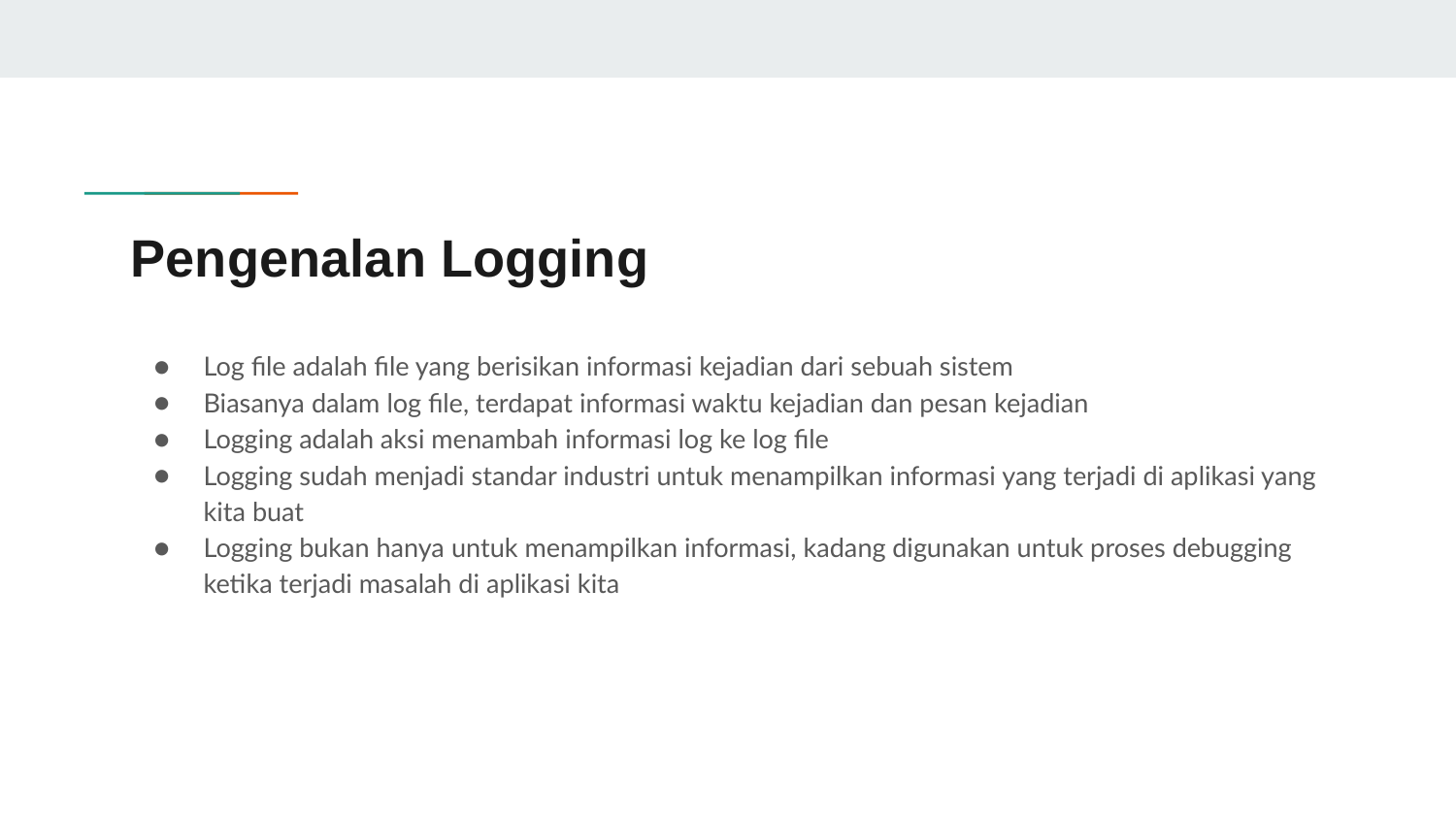

# Pengenalan Logging
Log file adalah file yang berisikan informasi kejadian dari sebuah sistem
Biasanya dalam log file, terdapat informasi waktu kejadian dan pesan kejadian
Logging adalah aksi menambah informasi log ke log file
Logging sudah menjadi standar industri untuk menampilkan informasi yang terjadi di aplikasi yang kita buat
Logging bukan hanya untuk menampilkan informasi, kadang digunakan untuk proses debugging ketika terjadi masalah di aplikasi kita